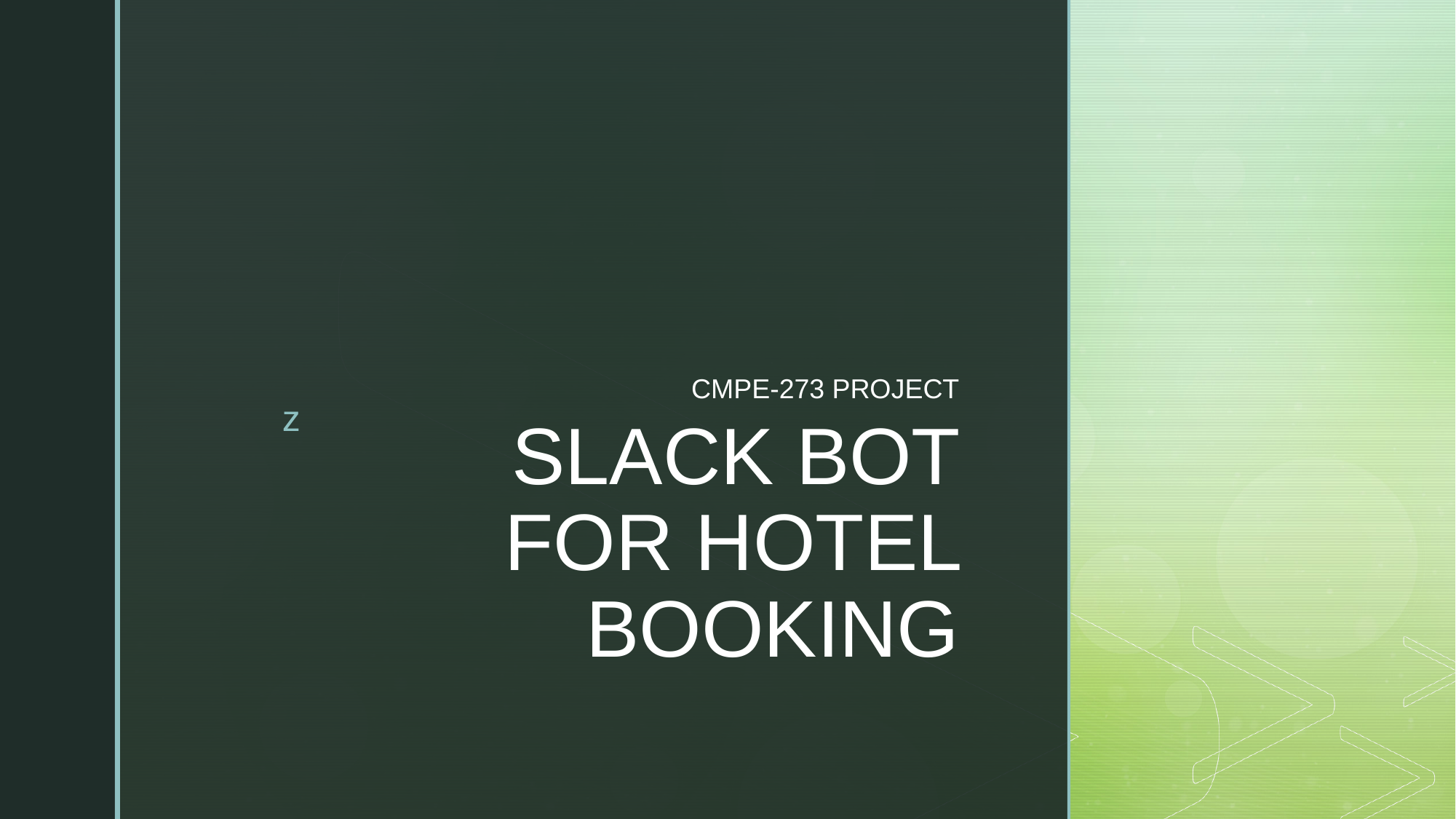

CMPE-273 PROJECT
# SLACK BOT FOR HOTEL BOOKING